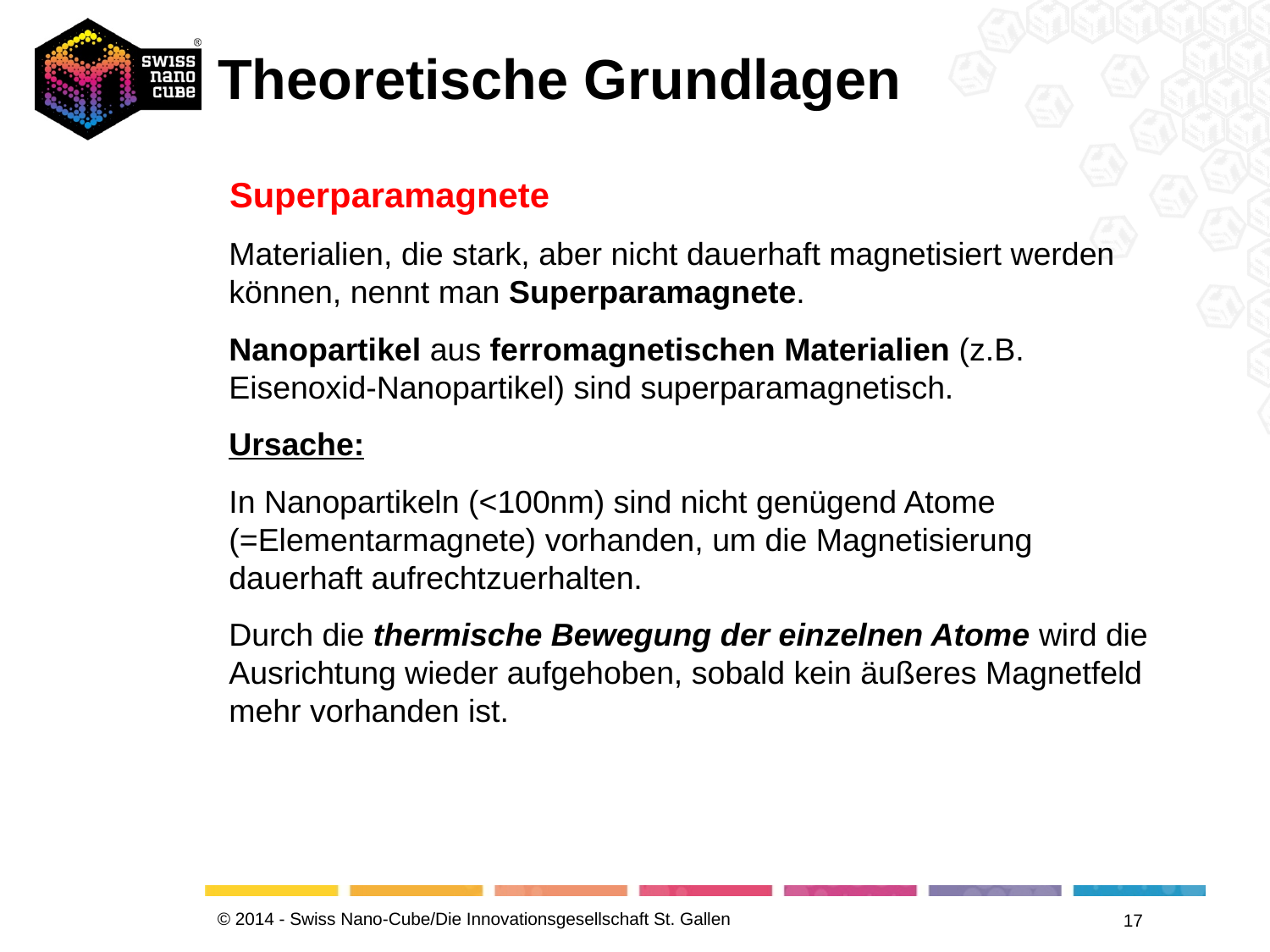

# Theoretische Grundlagen
Superparamagnete
Materialien, die stark, aber nicht dauerhaft magnetisiert werden können, nennt man Superparamagnete.
Nanopartikel aus ferromagnetischen Materialien (z.B. Eisenoxid-Nanopartikel) sind superparamagnetisch.
Ursache:
In Nanopartikeln (<100nm) sind nicht genügend Atome (=Elementarmagnete) vorhanden, um die Magnetisierung dauerhaft aufrechtzuerhalten.
Durch die thermische Bewegung der einzelnen Atome wird die Ausrichtung wieder aufgehoben, sobald kein äußeres Magnetfeld mehr vorhanden ist.

17